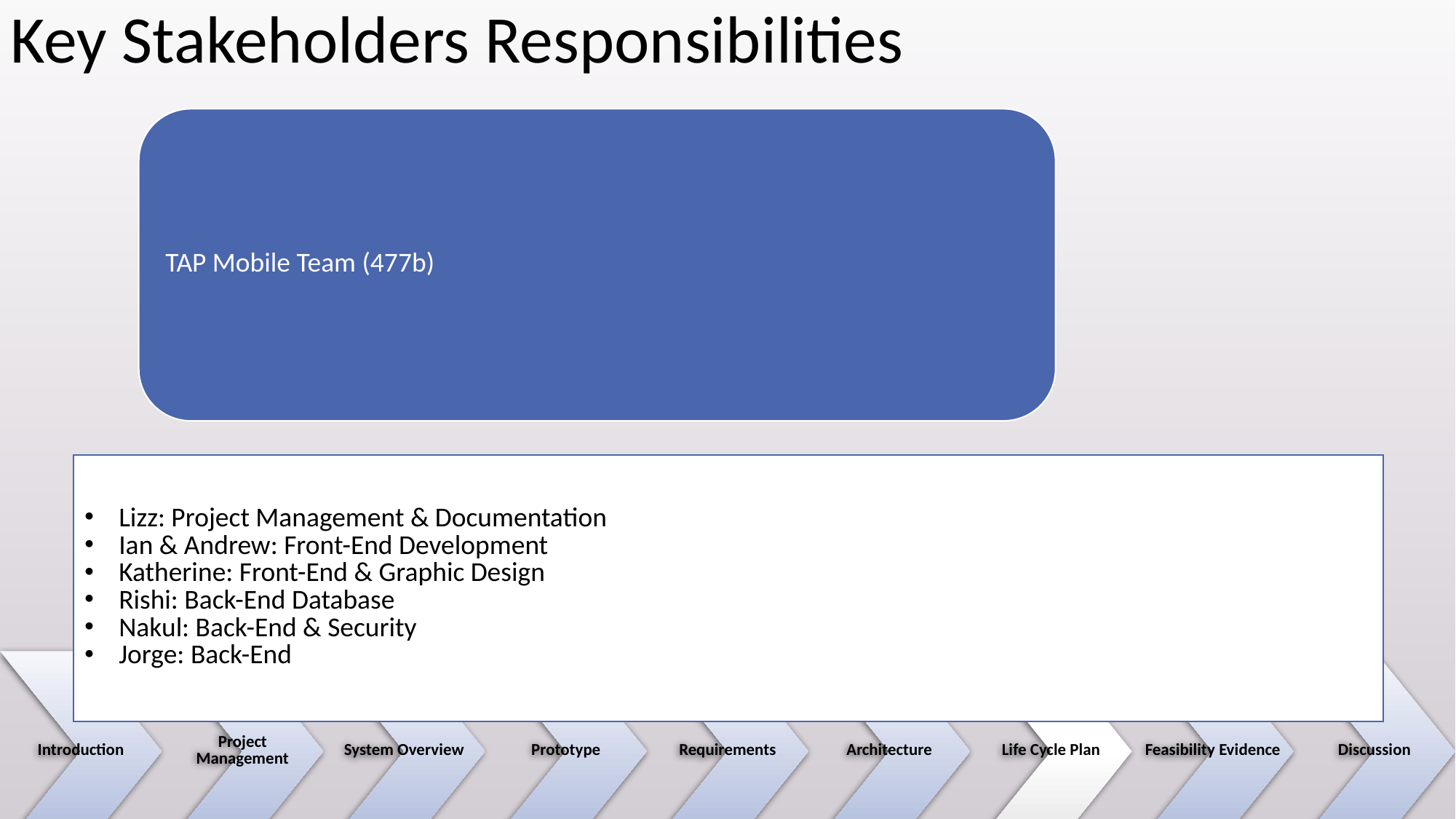

# Key Stakeholders Responsibilities
TAP Mobile Team (477b)
Ian & Andrew: Front-End Development
Katherine: Front-End & Graphic Design
Jorge: Back-End
Lizz: Project Management & Documentation
Rishi: Back-End Database
Nakul: Back-End & Security
Introduction
Project Management
System Overview
Requirements
Life Cycle Plan
Feasibility Evidence
Architecture
Prototype
Discussion